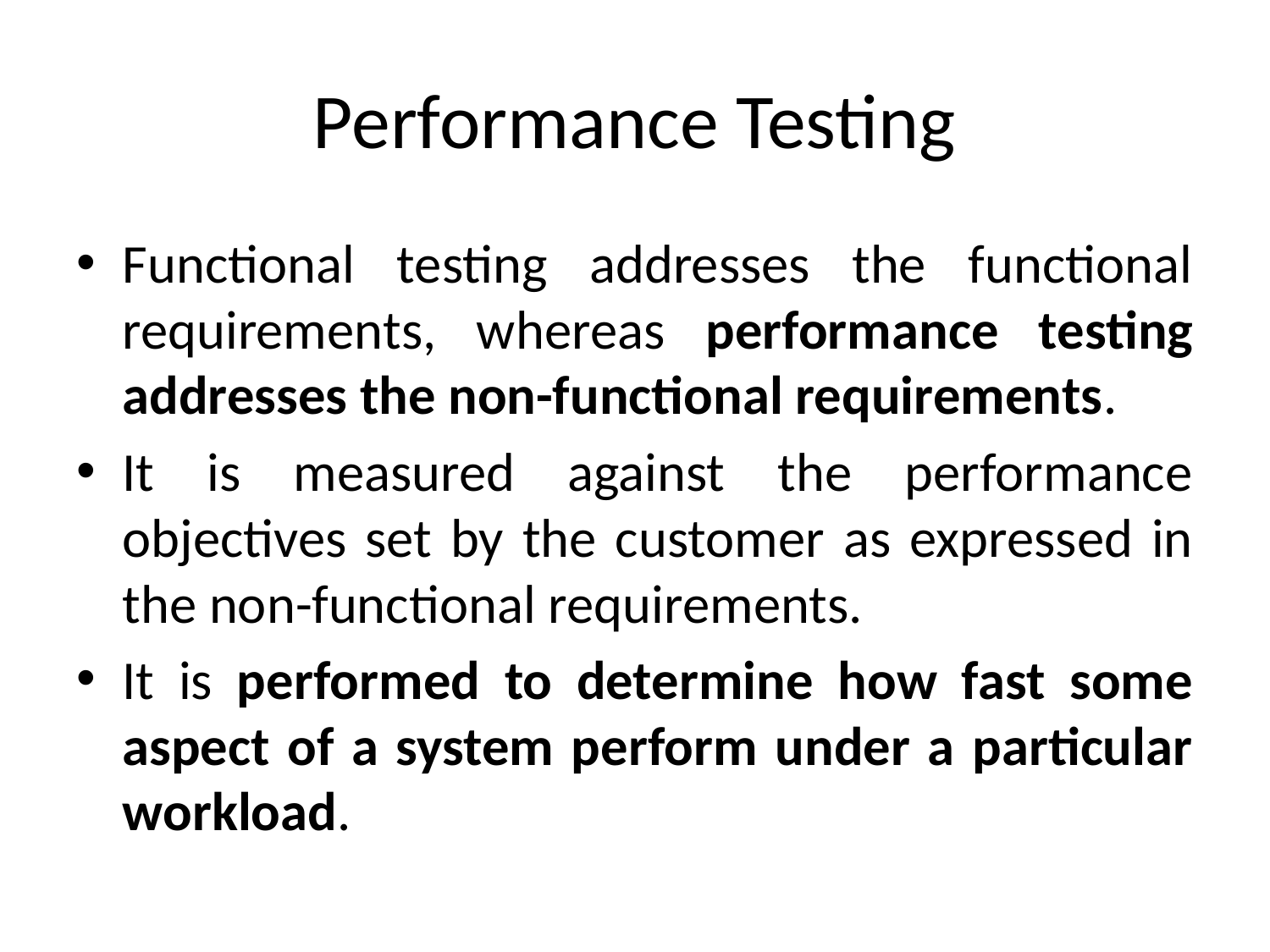

# Performance Testing
Functional testing addresses the functional requirements, whereas performance testing addresses the non-functional requirements.
It is measured against the performance objectives set by the customer as expressed in the non-functional requirements.
It is performed to determine how fast some aspect of a system perform under a particular workload.